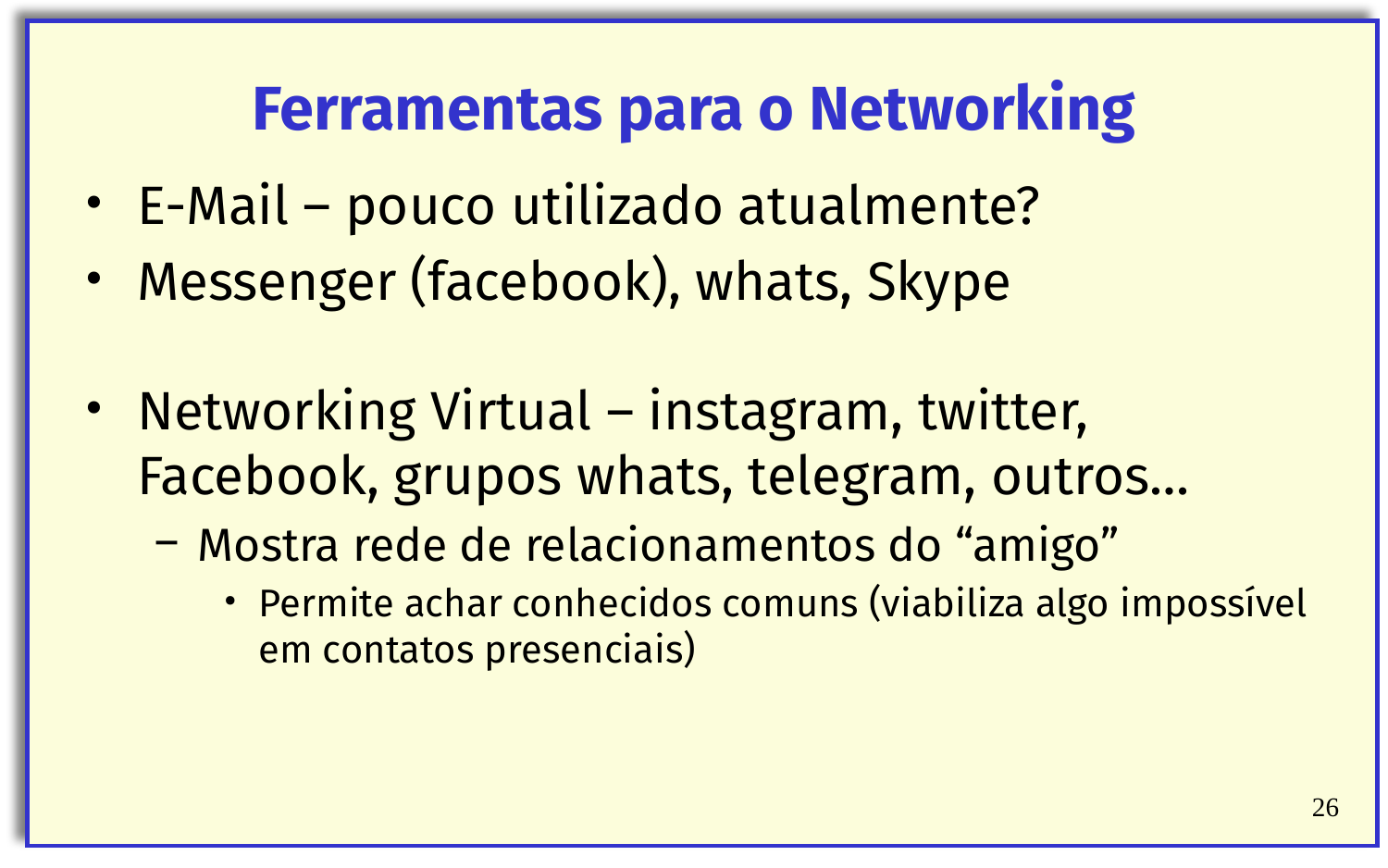

# Ferramentas para o Networking
E-Mail – pouco utilizado atualmente?
Messenger (facebook), whats, Skype

Networking Virtual – instagram, twitter, Facebook, grupos whats, telegram, outros…
Mostra rede de relacionamentos do “amigo”
Permite achar conhecidos comuns (viabiliza algo impossível em contatos presenciais)
26